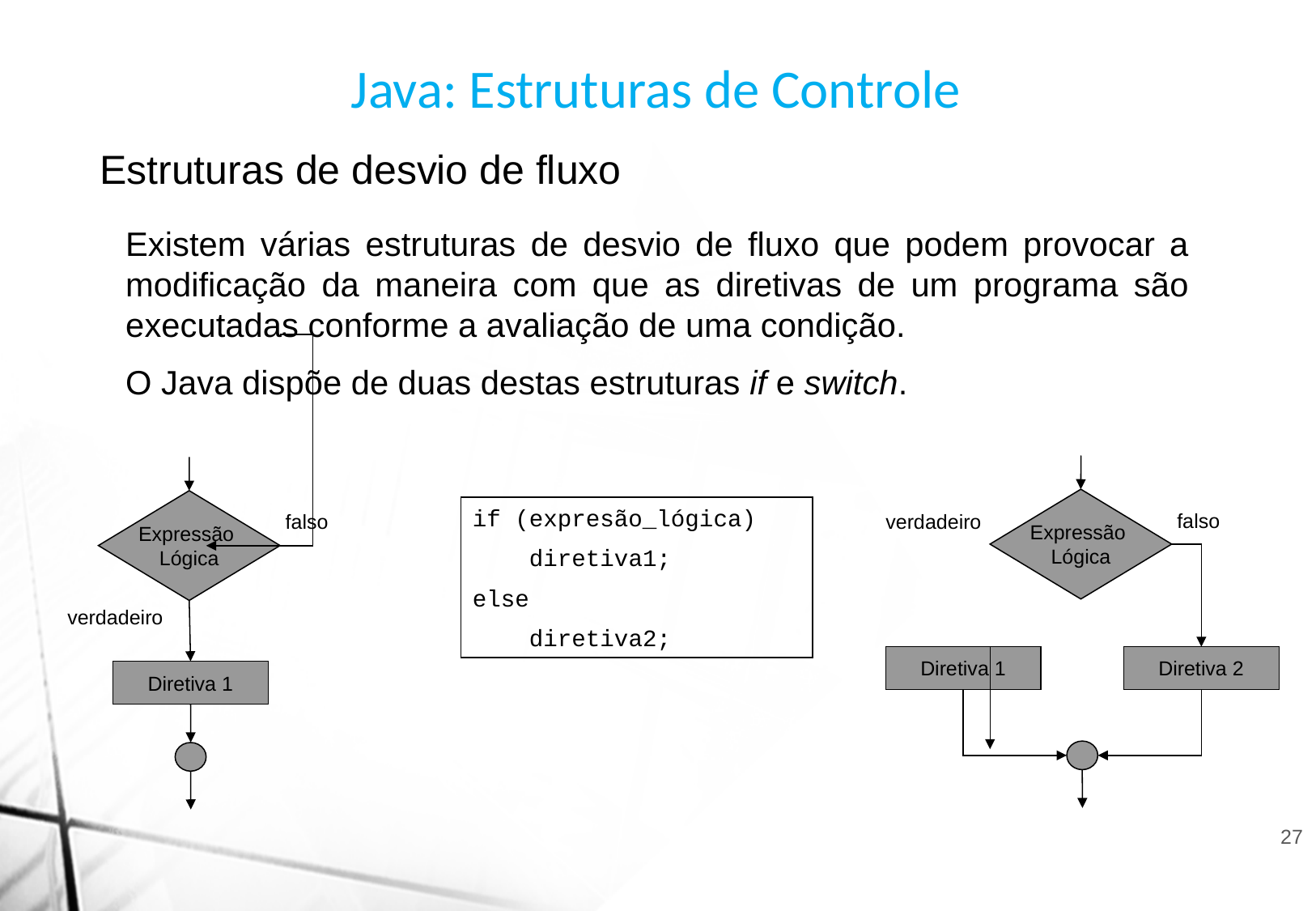

Java: Estruturas de Controle
Estruturas de desvio de fluxo
Existem várias estruturas de desvio de fluxo que podem provocar a modificação da maneira com que as diretivas de um programa são executadas conforme a avaliação de uma condição.
O Java dispõe de duas destas estruturas if e switch.

Expressão
Lógica
Expressão
Lógica
if (expresão_lógica)
    diretiva1;
else
    diretiva2;
falso
falso
verdadeiro

verdadeiro

Diretiva 1

Diretiva 2
Diretiva 1

27